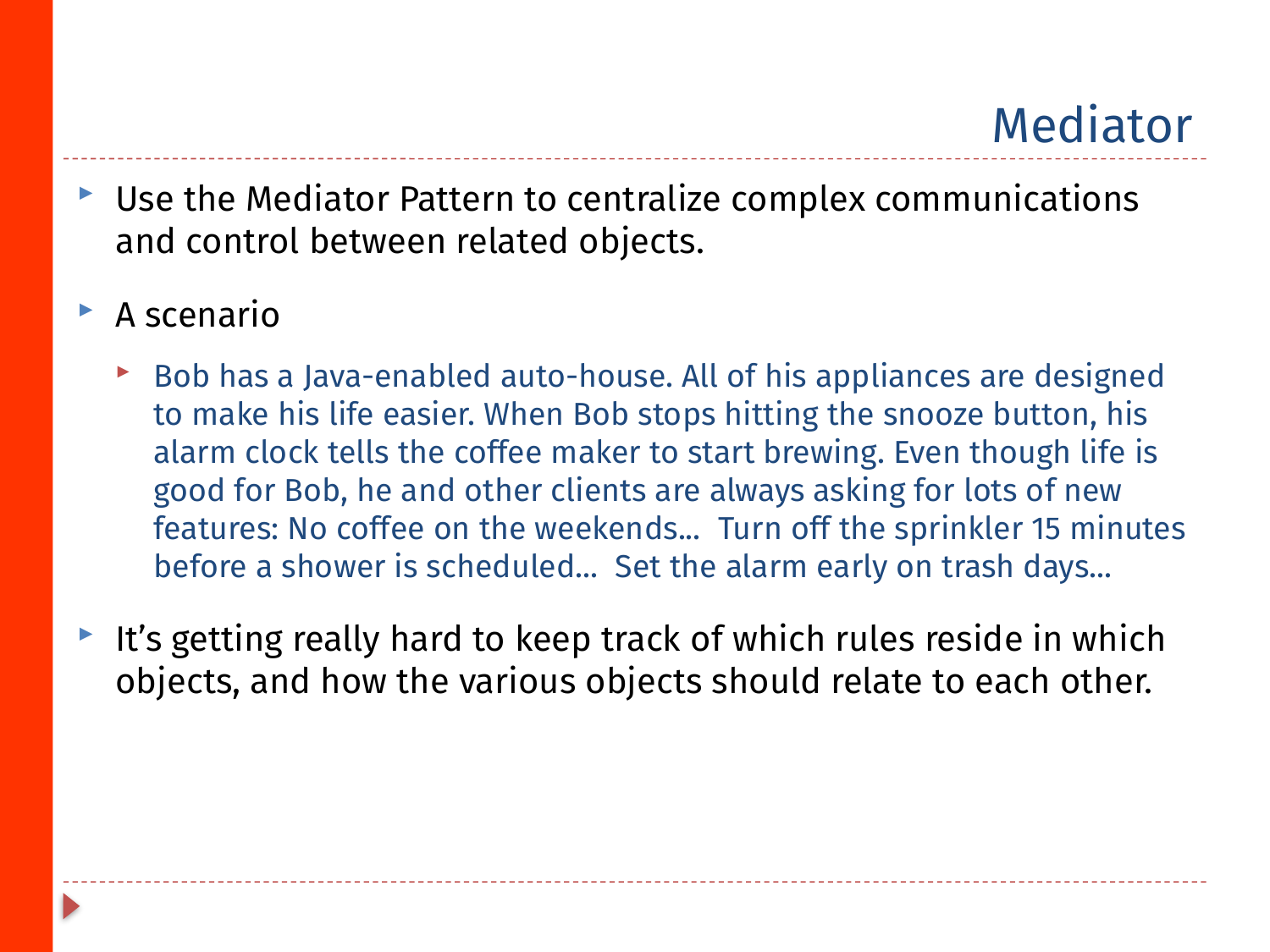

# Mediator
Use the Mediator Pattern to centralize complex communications and control between related objects.
A scenario
Bob has a Java-enabled auto-house. All of his appliances are designed to make his life easier. When Bob stops hitting the snooze button, his alarm clock tells the coffee maker to start brewing. Even though life is good for Bob, he and other clients are always asking for lots of new features: No coffee on the weekends...  Turn off the sprinkler 15 minutes before a shower is scheduled...  Set the alarm early on trash days...
It’s getting really hard to keep track of which rules reside in which objects, and how the various objects should relate to each other.